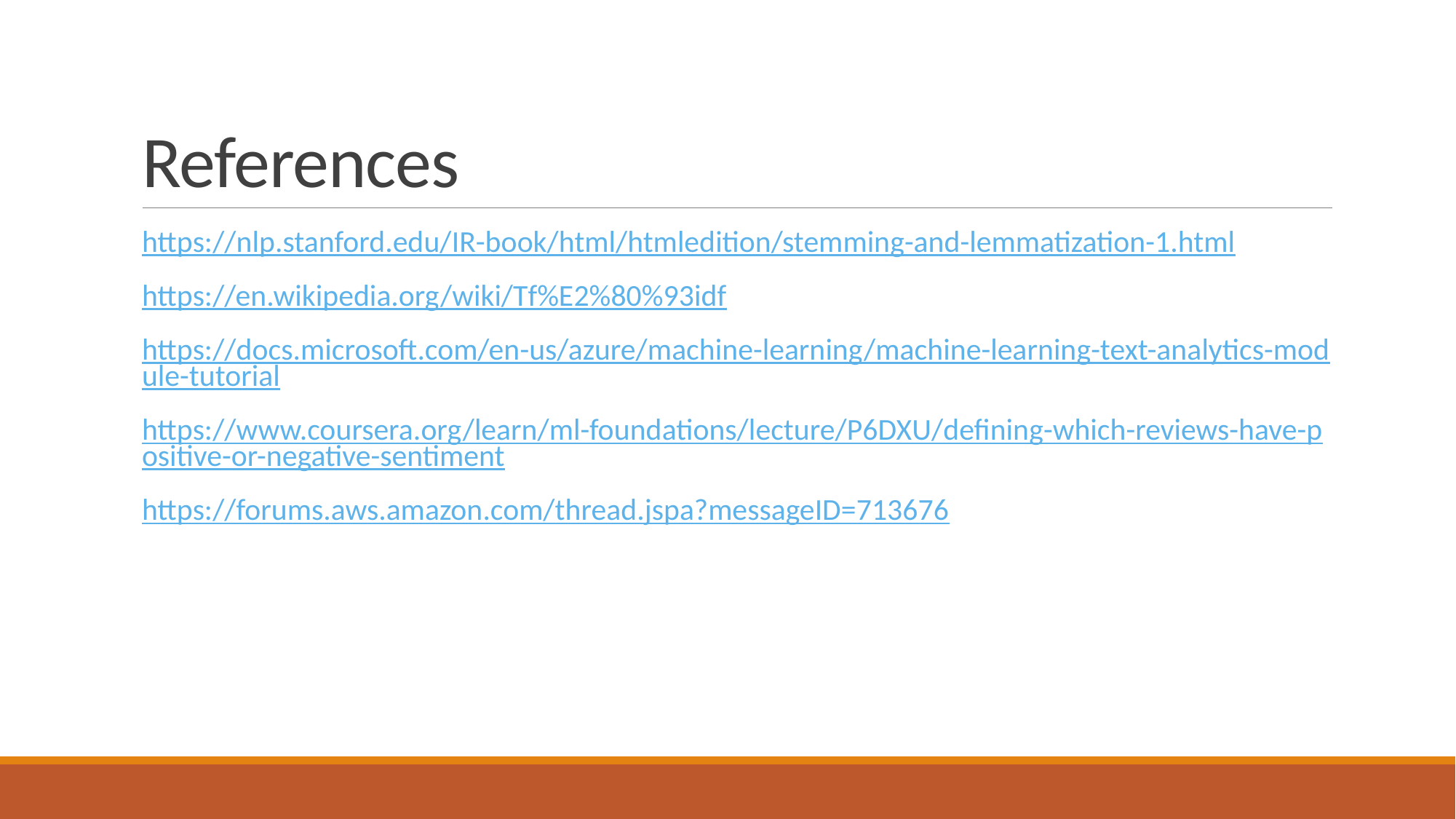

# References
https://nlp.stanford.edu/IR-book/html/htmledition/stemming-and-lemmatization-1.html
https://en.wikipedia.org/wiki/Tf%E2%80%93idf
https://docs.microsoft.com/en-us/azure/machine-learning/machine-learning-text-analytics-module-tutorial
https://www.coursera.org/learn/ml-foundations/lecture/P6DXU/defining-which-reviews-have-positive-or-negative-sentiment
https://forums.aws.amazon.com/thread.jspa?messageID=713676